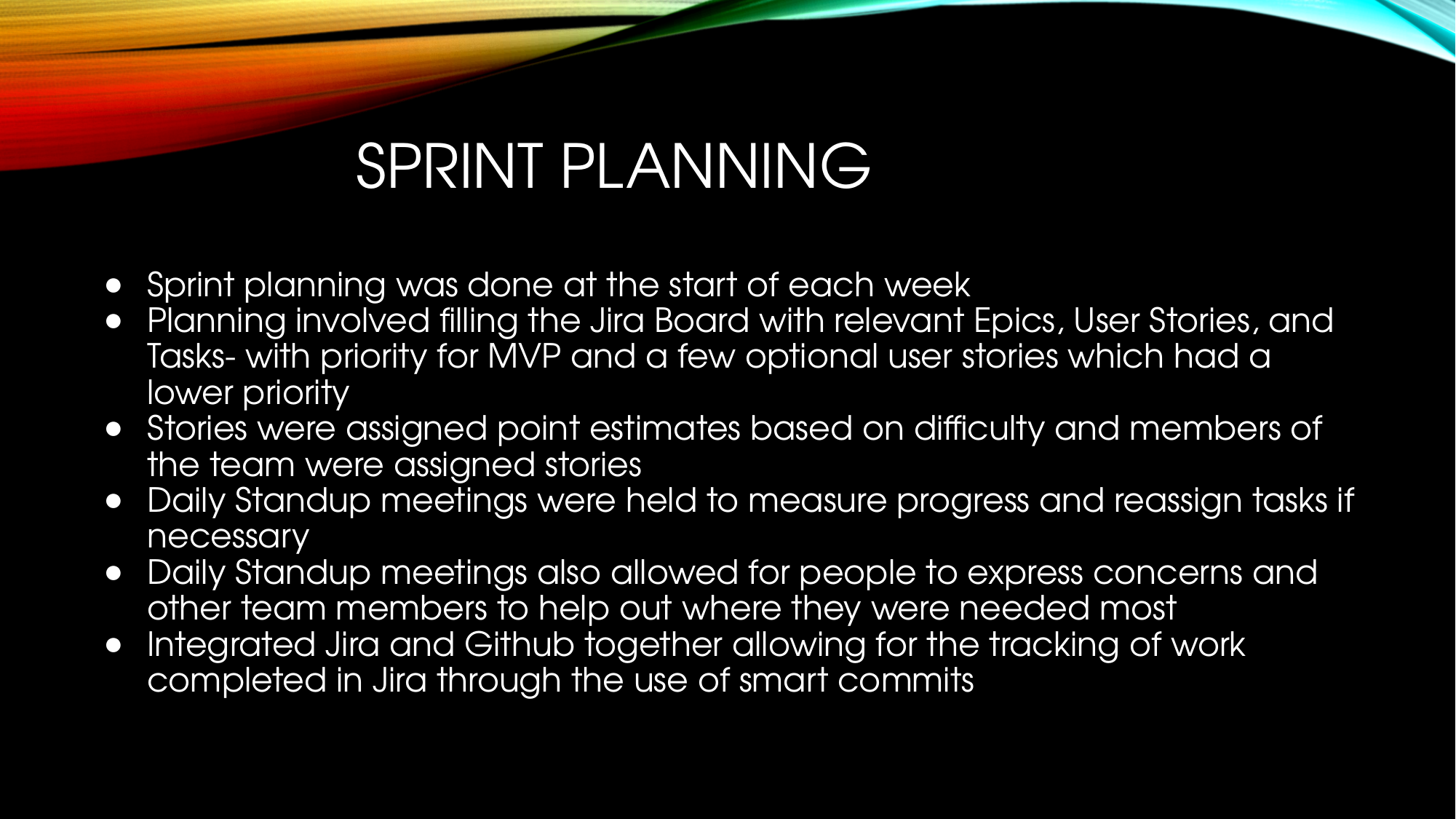

# Sprint planning
Sprint planning was done at the start of each week
Planning involved filling the Jira Board with relevant Epics, User Stories, and Tasks- with priority for MVP and a few optional user stories which had a lower priority
Stories were assigned point estimates based on difficulty and members of the team were assigned stories
Daily Standup meetings were held to measure progress and reassign tasks if necessary
Daily Standup meetings also allowed for people to express concerns and other team members to help out where they were needed most
Integrated Jira and Github together allowing for the tracking of work completed in Jira through the use of smart commits